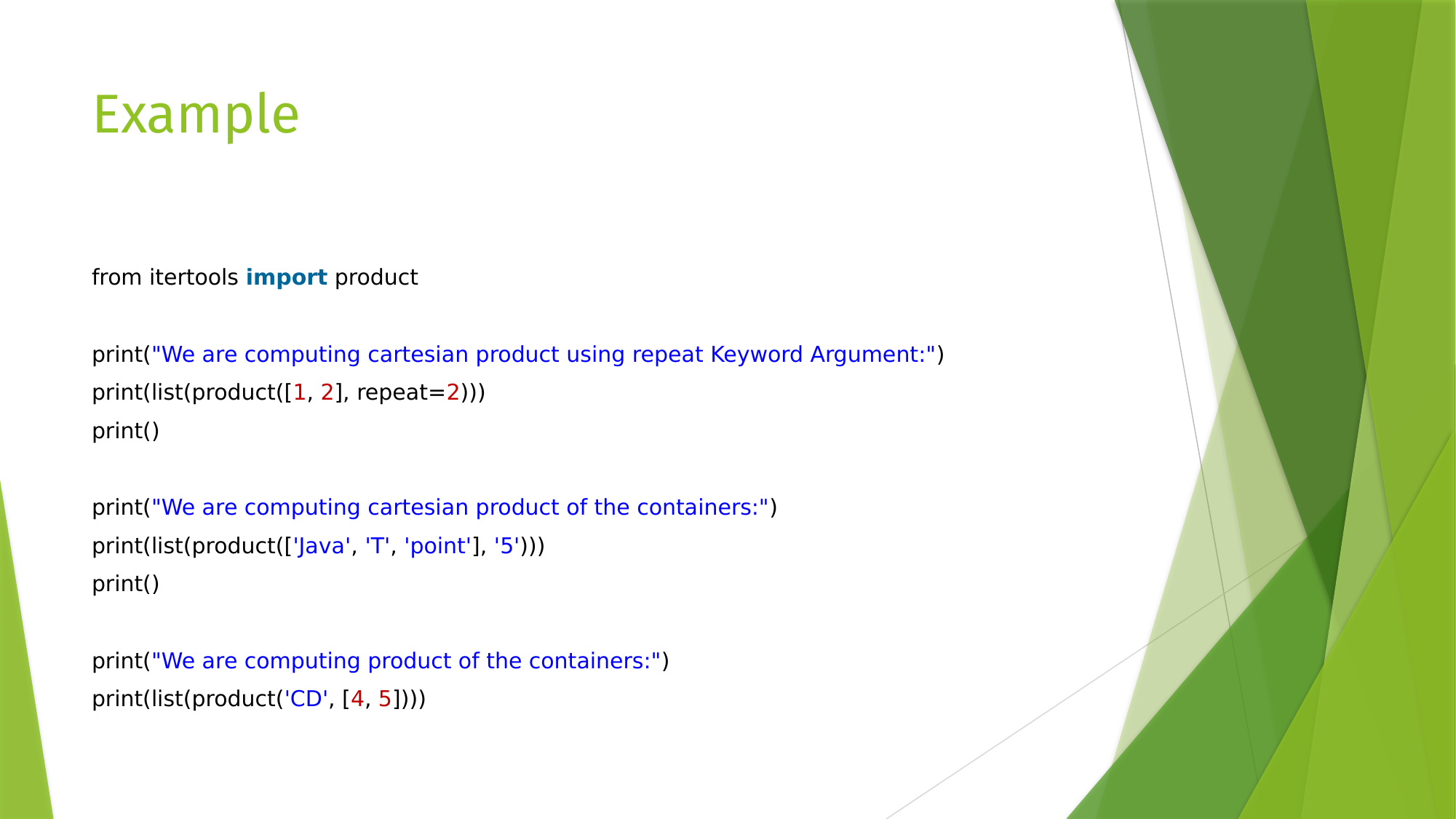

# Example
from itertools import product

print("We are computing cartesian product using repeat Keyword Argument:")
print(list(product([1, 2], repeat=2)))
print()

print("We are computing cartesian product of the containers:")
print(list(product(['Java', 'T', 'point'], '5')))
print()

print("We are computing product of the containers:")
print(list(product('CD', [4, 5])))